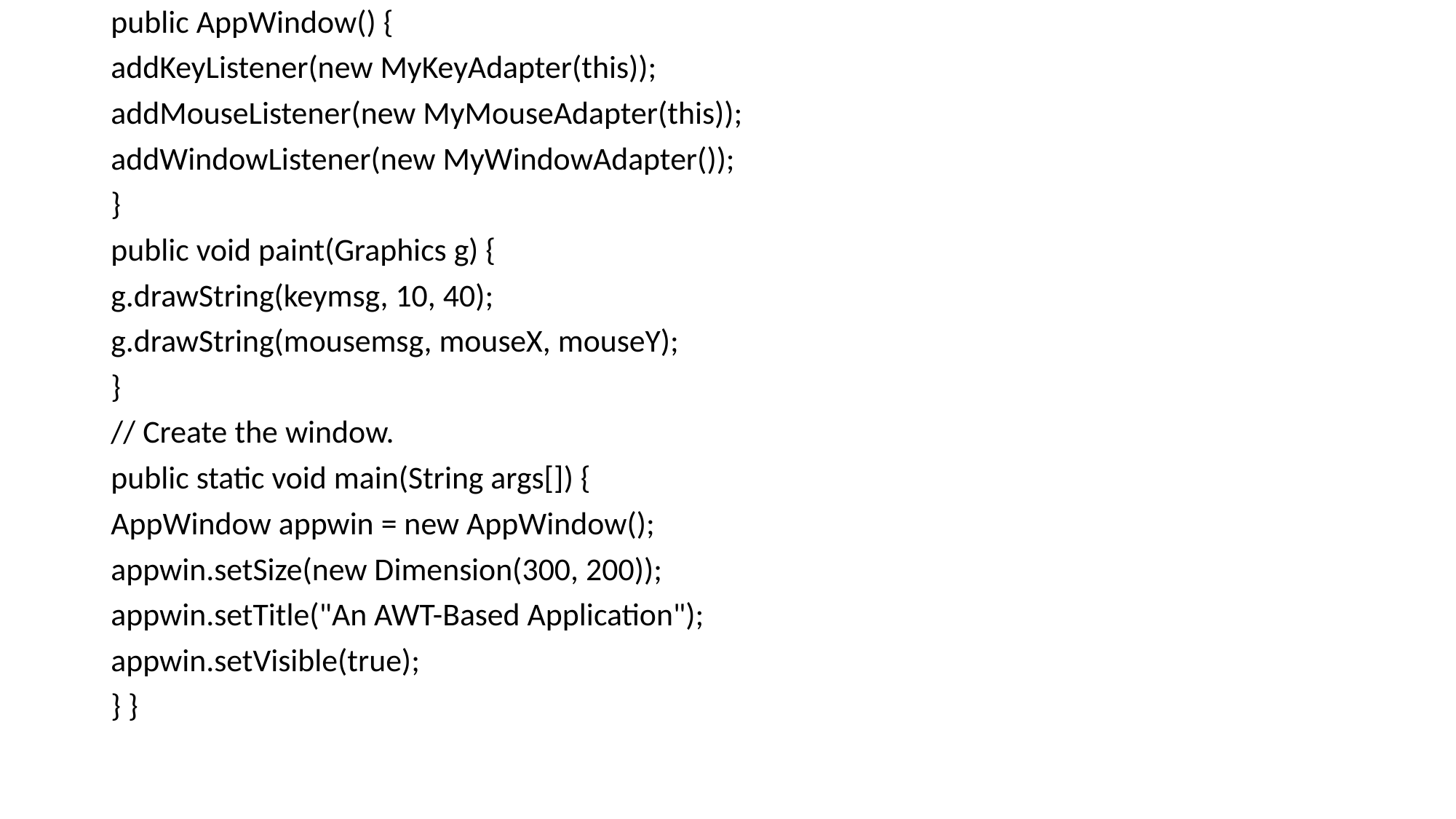

public AppWindow() {
addKeyListener(new MyKeyAdapter(this));
addMouseListener(new MyMouseAdapter(this));
addWindowListener(new MyWindowAdapter());
}
public void paint(Graphics g) {
g.drawString(keymsg, 10, 40);
g.drawString(mousemsg, mouseX, mouseY);
}
// Create the window.
public static void main(String args[]) {
AppWindow appwin = new AppWindow();
appwin.setSize(new Dimension(300, 200));
appwin.setTitle("An AWT-Based Application");
appwin.setVisible(true);
} }